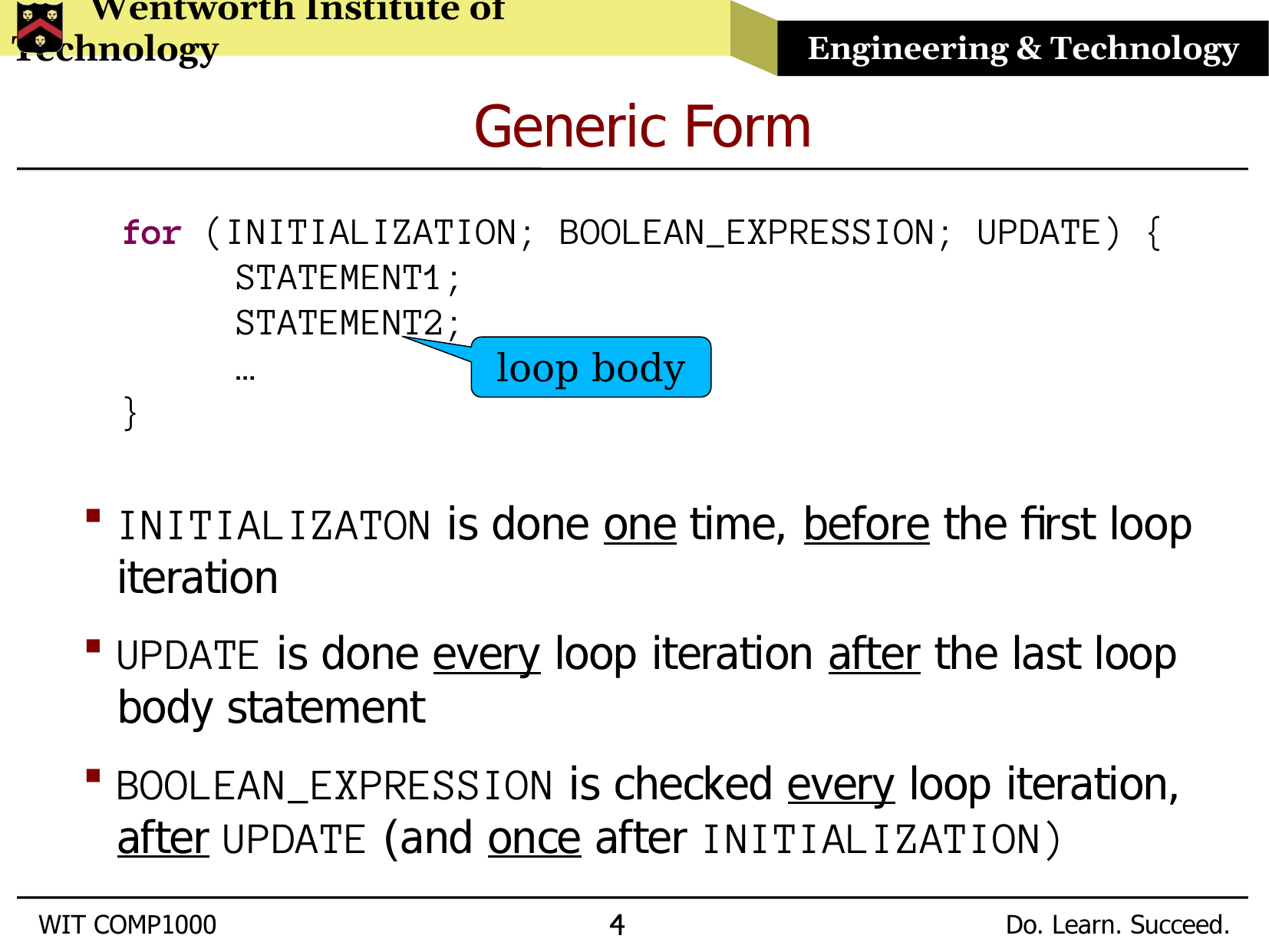

# Generic Form
for (INITIALIZATION; BOOLEAN_EXPRESSION; UPDATE) {
	STATEMENT1;
	STATEMENT2;
	…
}
loop body
INITIALIZATON is done one time, before the first loop iteration
UPDATE is done every loop iteration after the last loop body statement
BOOLEAN_EXPRESSION is checked every loop iteration, after UPDATE (and once after INITIALIZATION)